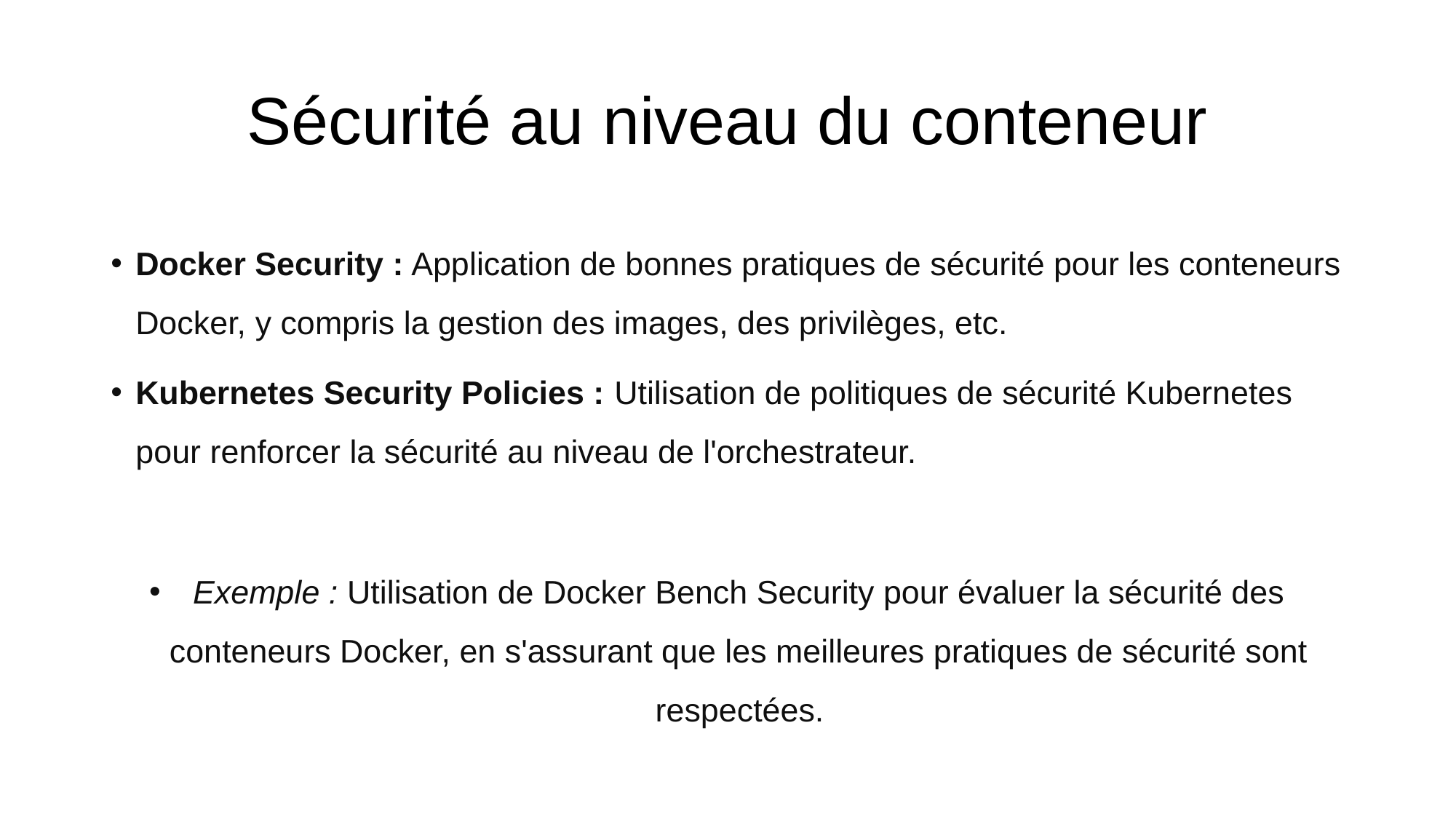

# Sécurité au niveau du conteneur
Docker Security : Application de bonnes pratiques de sécurité pour les conteneurs Docker, y compris la gestion des images, des privilèges, etc.
Kubernetes Security Policies : Utilisation de politiques de sécurité Kubernetes pour renforcer la sécurité au niveau de l'orchestrateur.

Exemple : Utilisation de Docker Bench Security pour évaluer la sécurité des conteneurs Docker, en s'assurant que les meilleures pratiques de sécurité sont respectées.